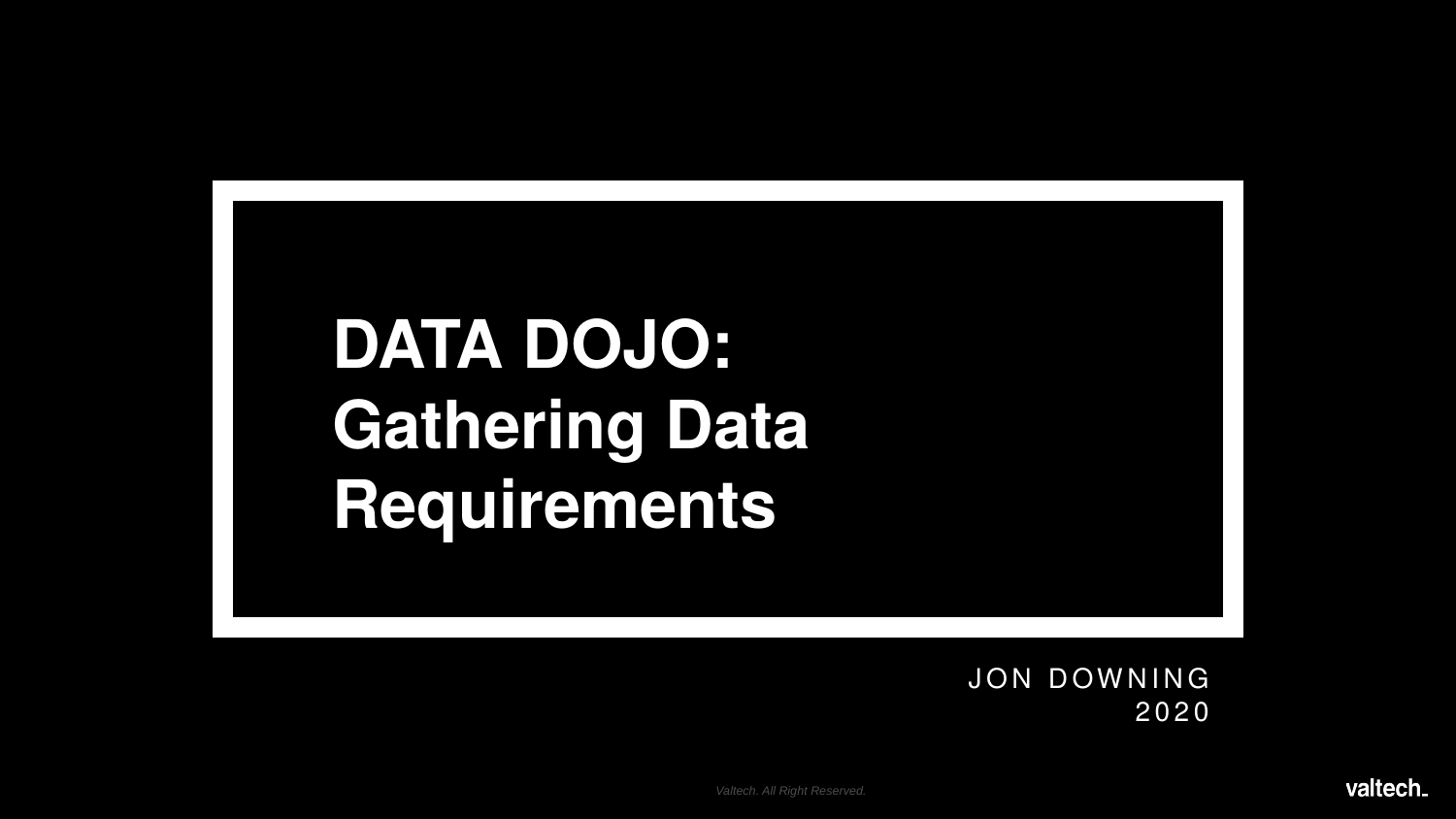

# DATA DOJO: Gathering Data Requirements
JON DOWNING
2020